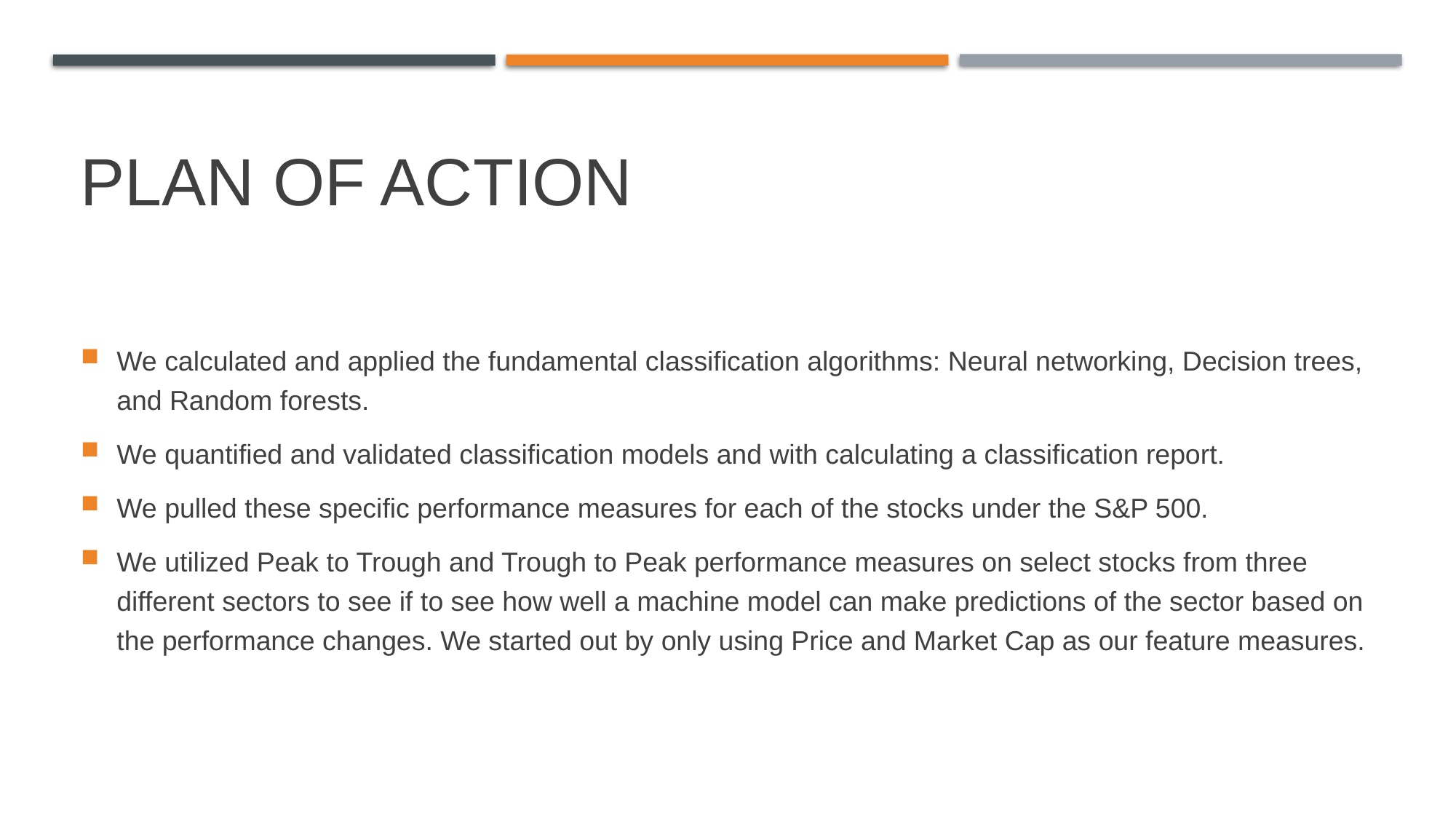

# PLAN OF ACTION
We calculated and applied the fundamental classification algorithms: Neural networking, Decision trees, and Random forests.
We quantified and validated classification models and with calculating a classification report.
We pulled these specific performance measures for each of the stocks under the S&P 500.
We utilized Peak to Trough and Trough to Peak performance measures on select stocks from three different sectors to see if to see how well a machine model can make predictions of the sector based on the performance changes. We started out by only using Price and Market Cap as our feature measures.